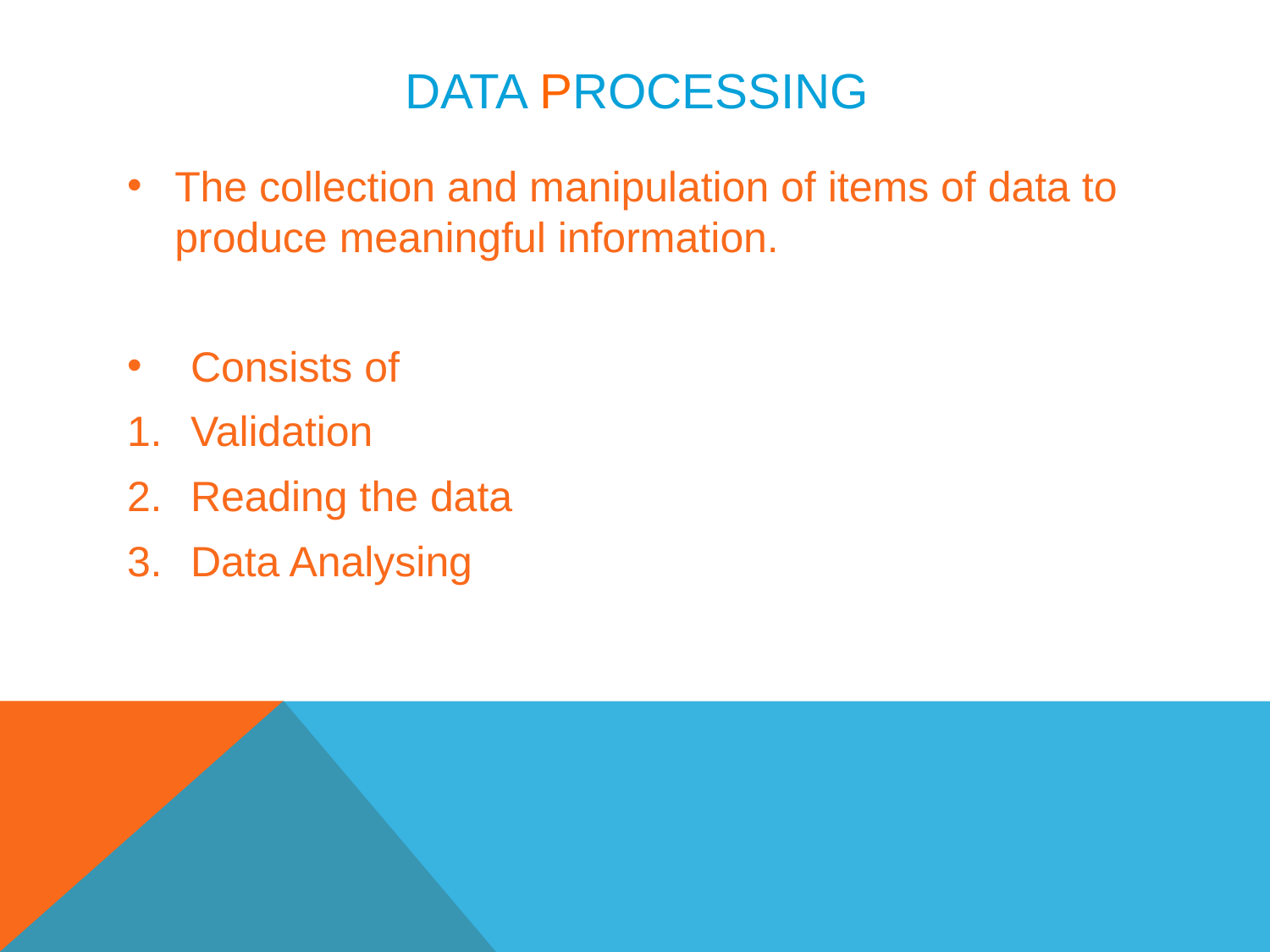

# DATA PROCESSING
The collection and manipulation of items of data to produce meaningful information.

Consists of
Validation
Reading the data
Data Analysing